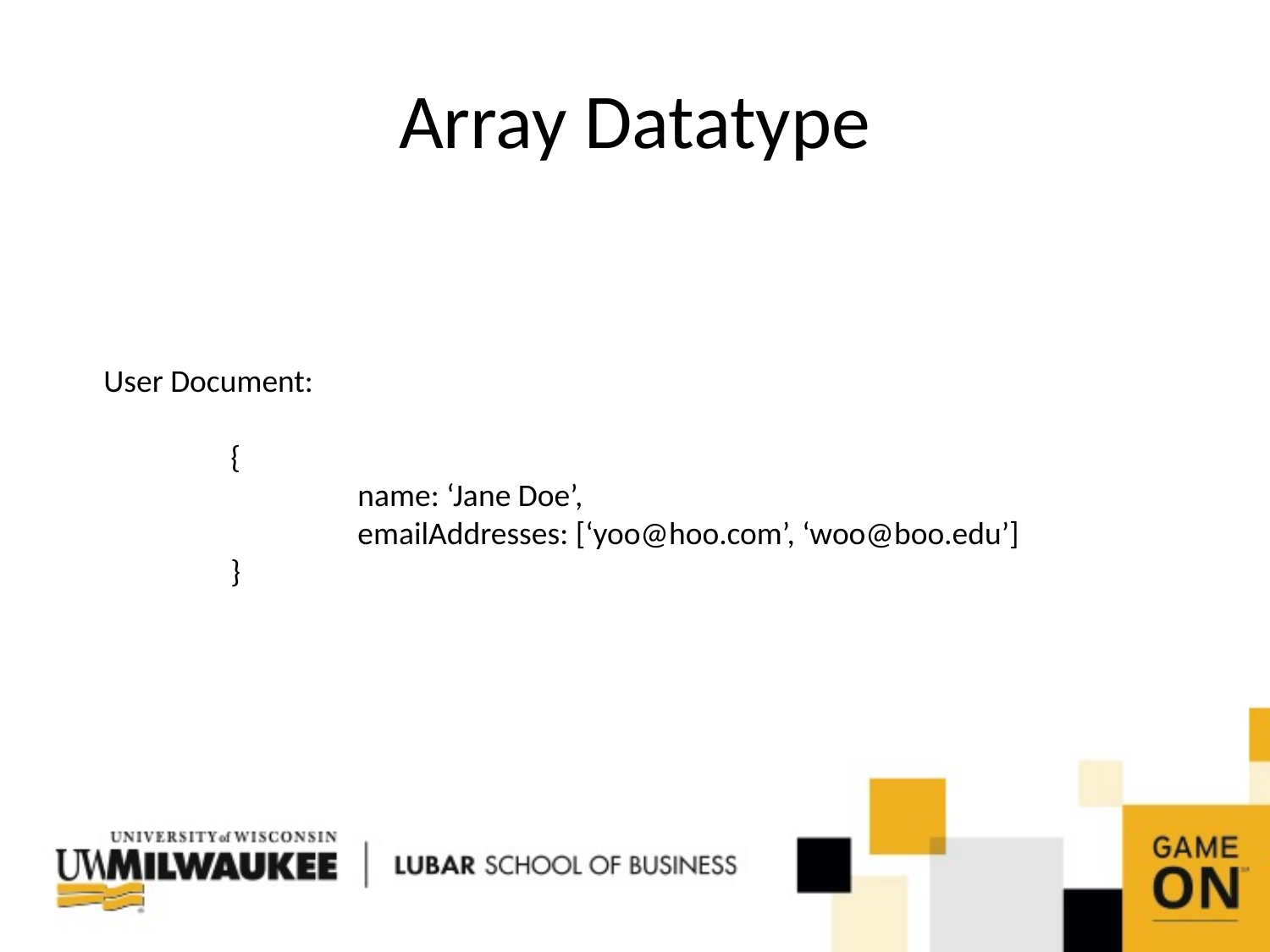

# Array Datatype
User Document:

	{
		name: ‘Jane Doe’,
		emailAddresses: [‘yoo@hoo.com’, ‘woo@boo.edu’]
	}